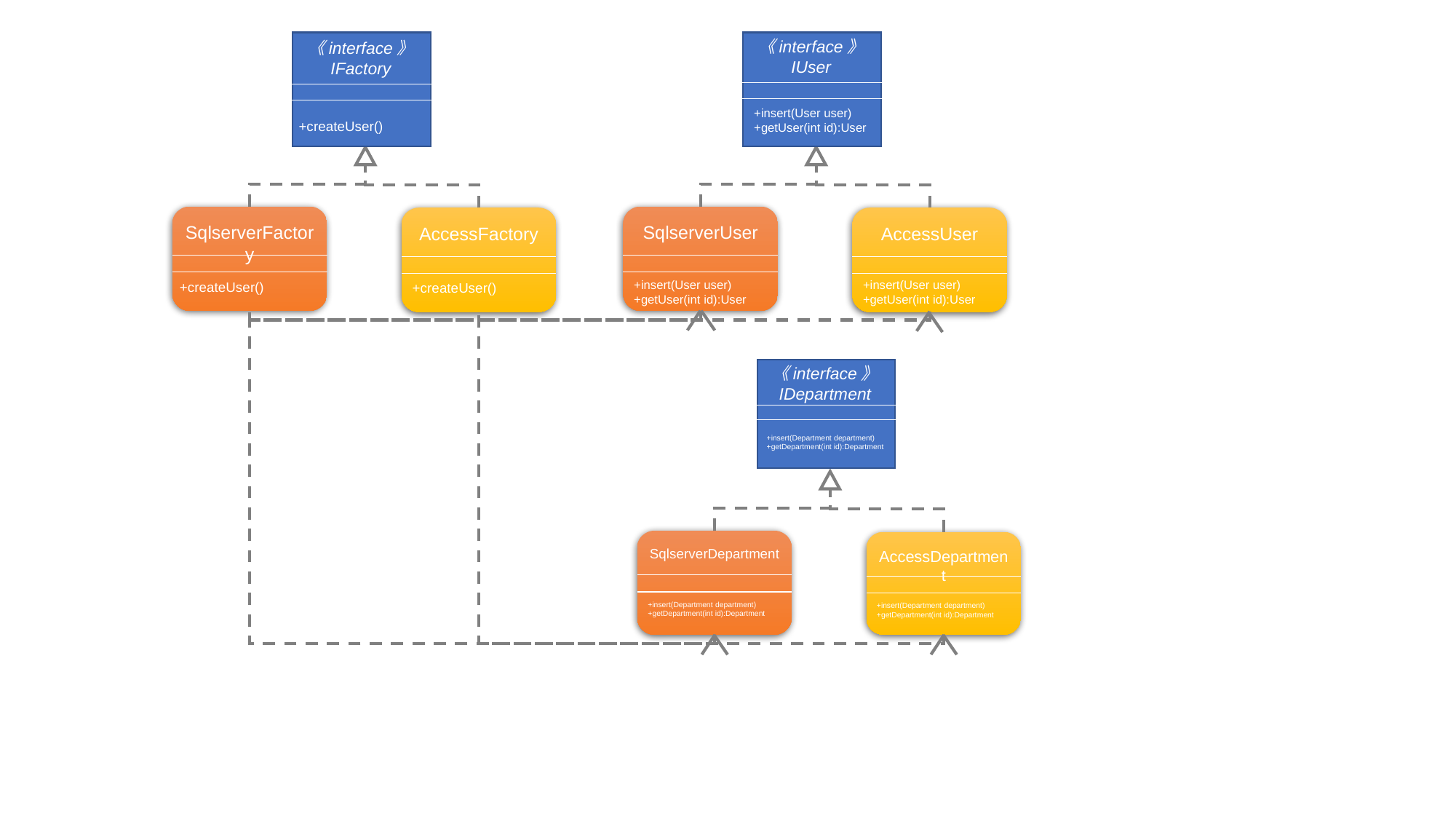

《interface》
IUser
《interface》
IFactory

+insert(User user)
+getUser(int id):User
+createUser()

SqlserverFactory
SqlserverUser
AccessFactory
AccessUser
+insert(User user)
+getUser(int id):User
+insert(User user)
+getUser(int id):User
+createUser()
+createUser()
《interface》
IDepartment

#sub : Subject
+insert(Department department)
+getDepartment(int id):Department

SqlserverDepartment
AccessDepartment
+insert(Department department)
+getDepartment(int id):Department
+insert(Department department)
+getDepartment(int id):Department